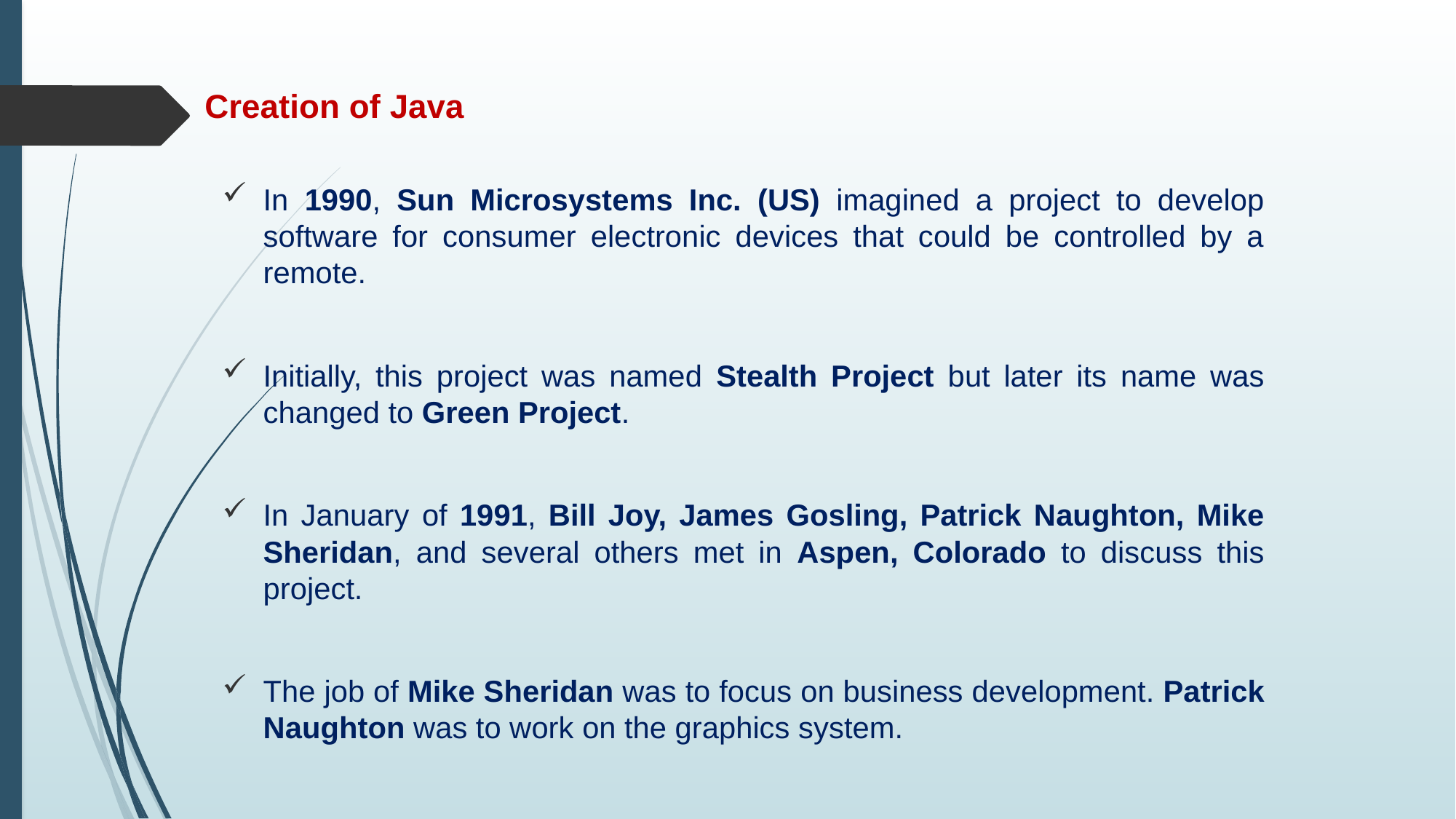

# Creation of Java
In 1990, Sun Microsystems Inc. (US) imagined a project to develop software for consumer electronic devices that could be controlled by a remote.

Initially, this project was named Stealth Project but later its name was changed to Green Project.

In January of 1991, Bill Joy, James Gosling, Patrick Naughton, Mike Sheridan, and several others met in Aspen, Colorado to discuss this project.

The job of Mike Sheridan was to focus on business development. Patrick Naughton was to work on the graphics system.